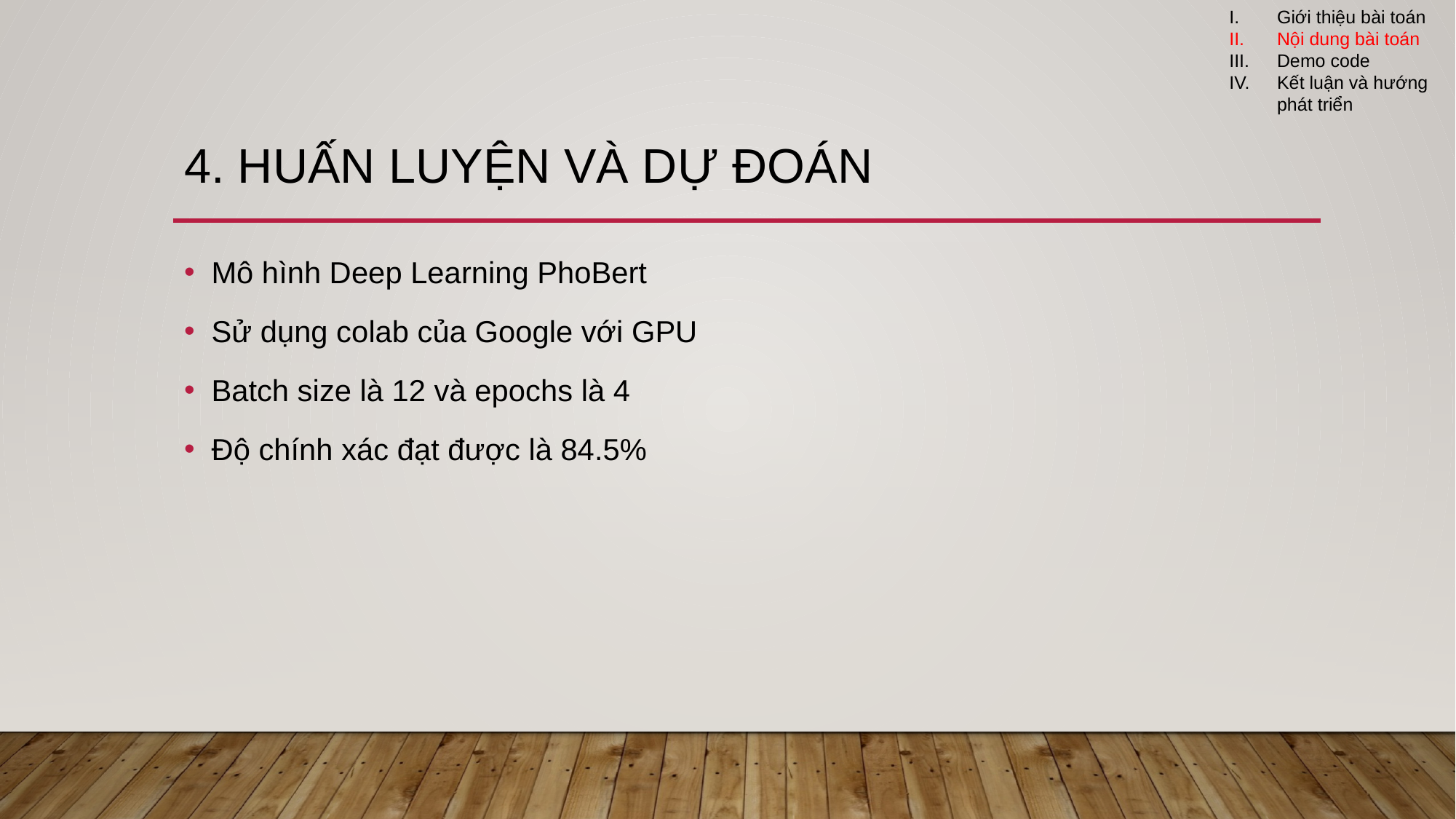

Giới thiệu bài toán
Nội dung bài toán
Demo code
Kết luận và hướng phát triển
4. huấn luyện và dự đoán
Mô hình Deep Learning PhoBert
Sử dụng colab của Google với GPU
Batch size là 12 và epochs là 4
Độ chính xác đạt được là 84.5%